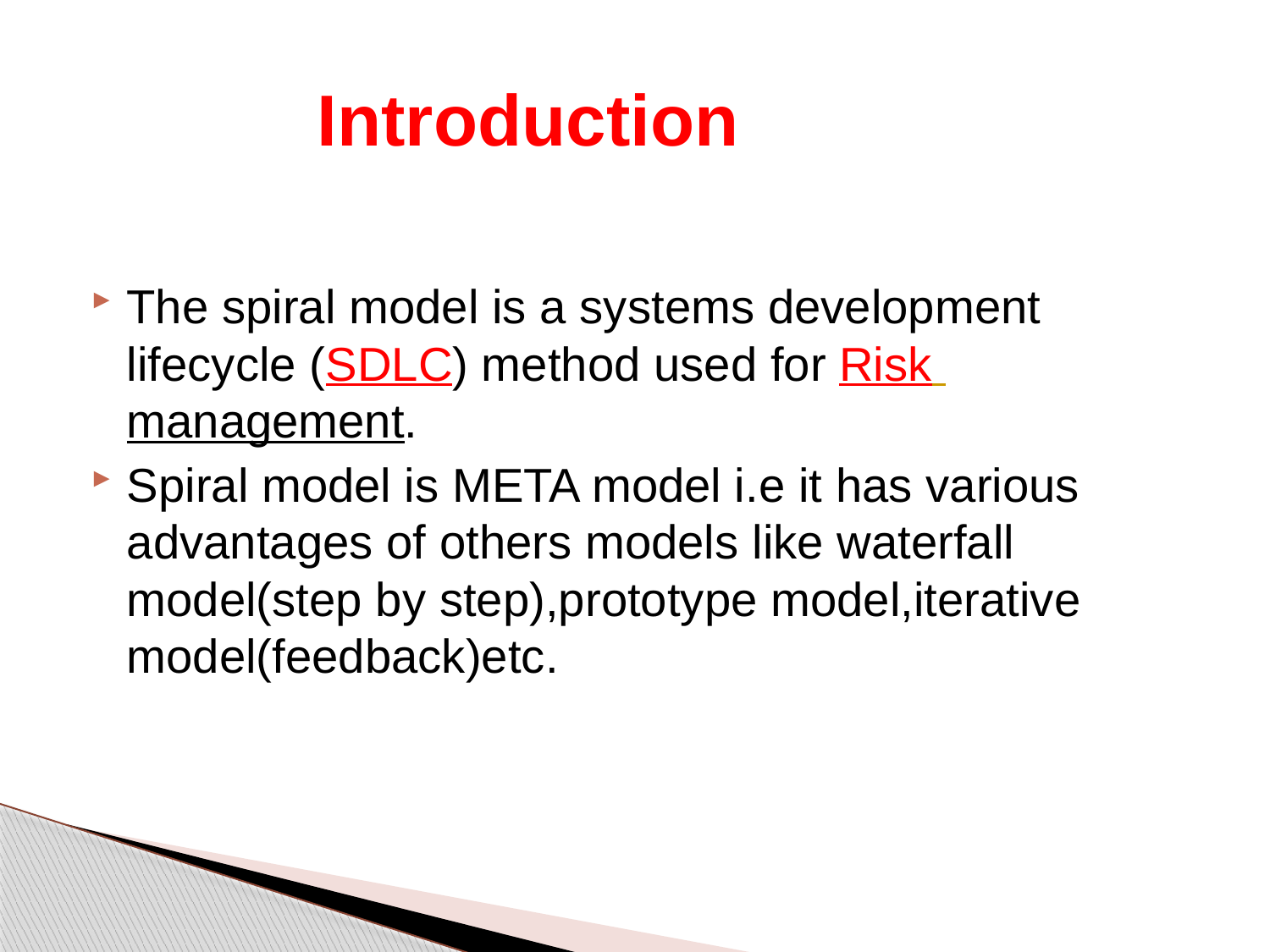

# Introduction

The spiral model is a systems development lifecycle (SDLC) method used for Risk management.
Spiral model is META model i.e it has various advantages of others models like waterfall model(step by step),prototype model,iterative model(feedback)etc.